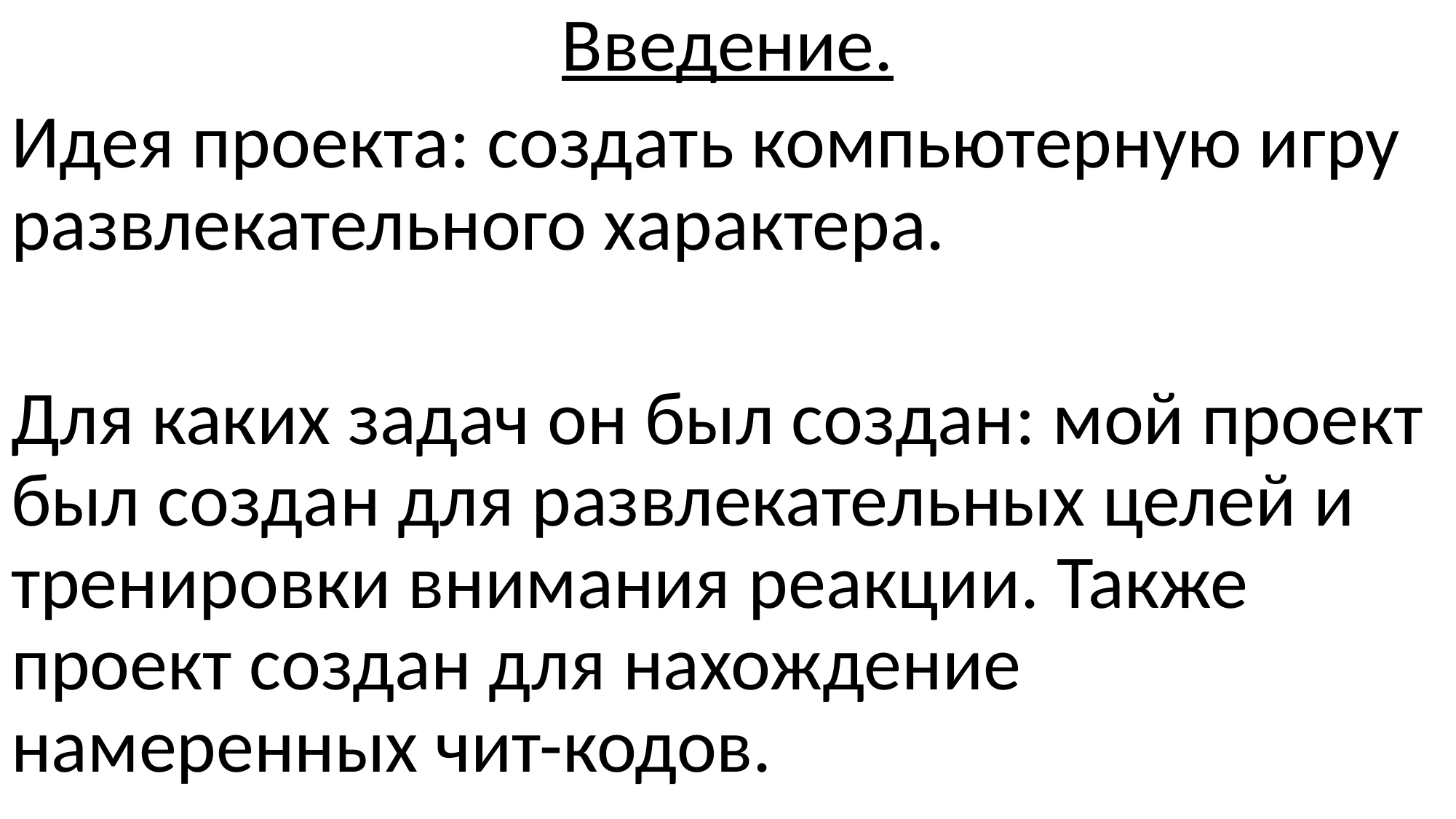

Введение.
Идея проекта: создать компьютерную игру развлекательного характера.

Для каких задач он был создан: мой проект был создан для развлекательных целей и тренировки внимания реакции. Также проект создан для нахождение намеренных чит-кодов.